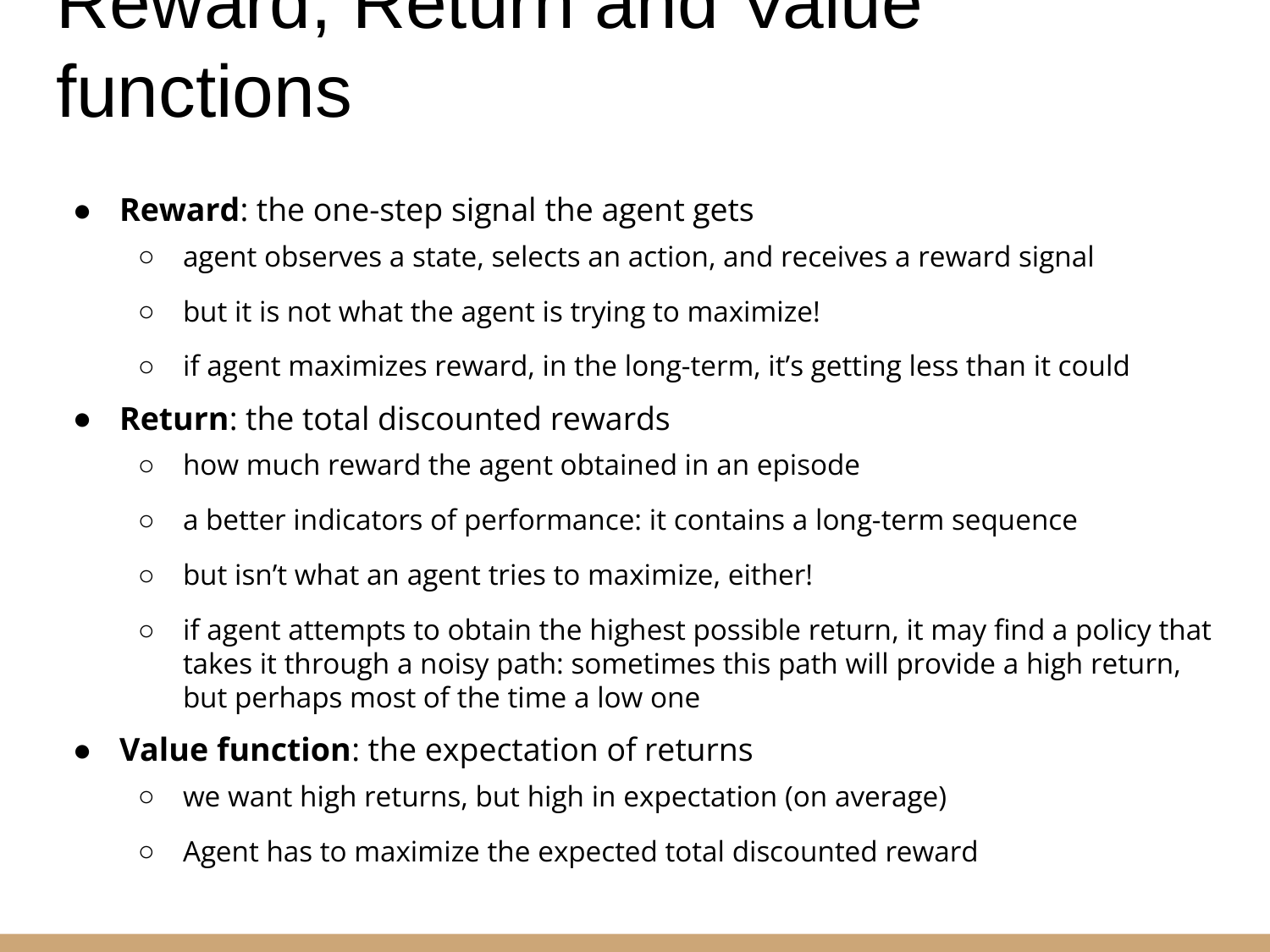

Reward, Return and Value functions
Reward: the one-step signal the agent gets
agent observes a state, selects an action, and receives a reward signal
but it is not what the agent is trying to maximize!
if agent maximizes reward, in the long-term, it’s getting less than it could
Return: the total discounted rewards
how much reward the agent obtained in an episode
a better indicators of performance: it contains a long-term sequence
but isn’t what an agent tries to maximize, either!
if agent attempts to obtain the highest possible return, it may find a policy that takes it through a noisy path: sometimes this path will provide a high return, but perhaps most of the time a low one
Value function: the expectation of returns
we want high returns, but high in expectation (on average)
Agent has to maximize the expected total discounted reward